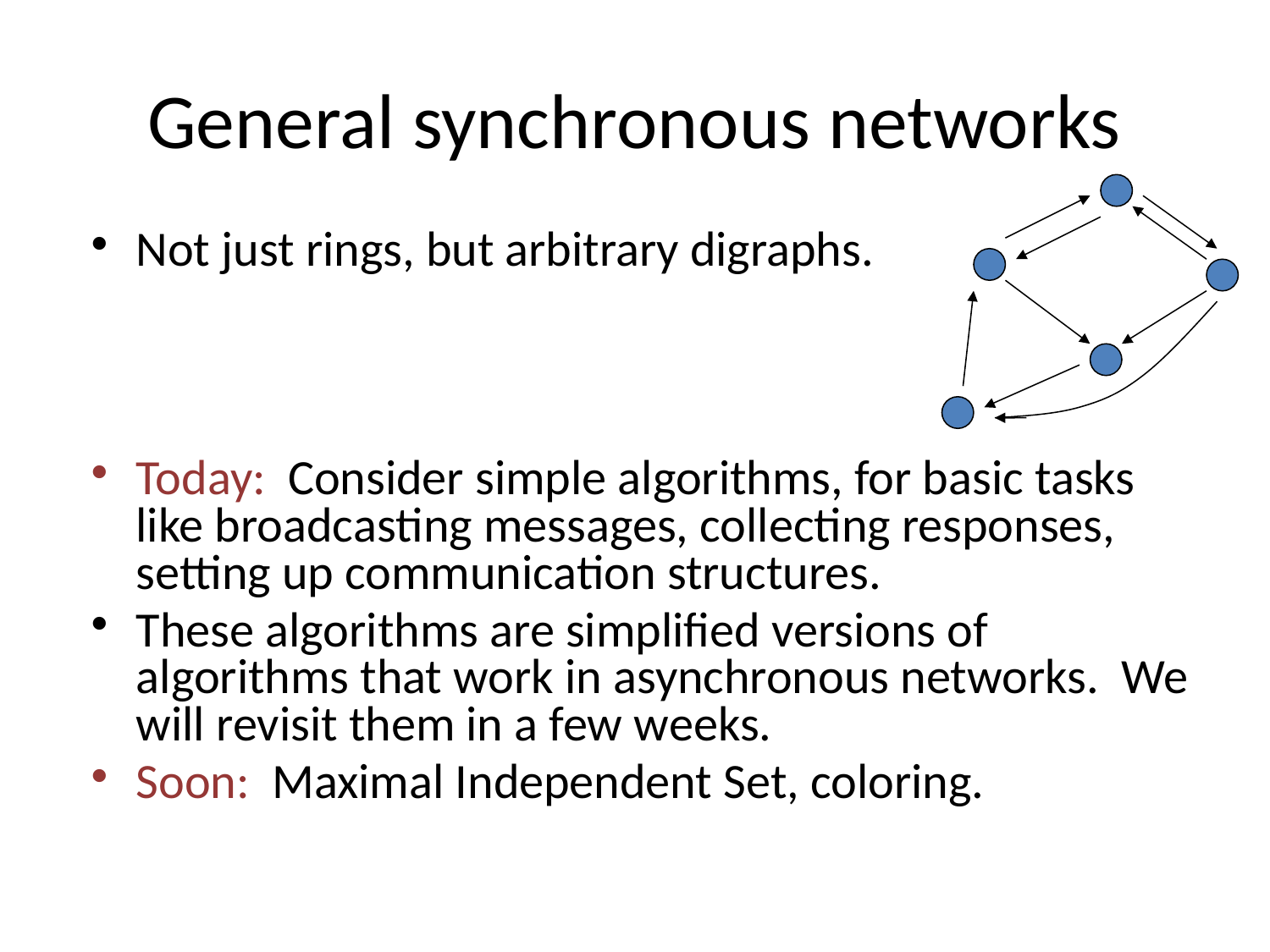

# General synchronous networks

Not just rings, but arbitrary digraphs.

Today:  Consider simple algorithms, for basic tasks like broadcasting messages, collecting responses, setting up communication structures.
These algorithms are simplified versions of algorithms that work in asynchronous networks.  We will revisit them in a few weeks.
Soon:  Maximal Independent Set, coloring.